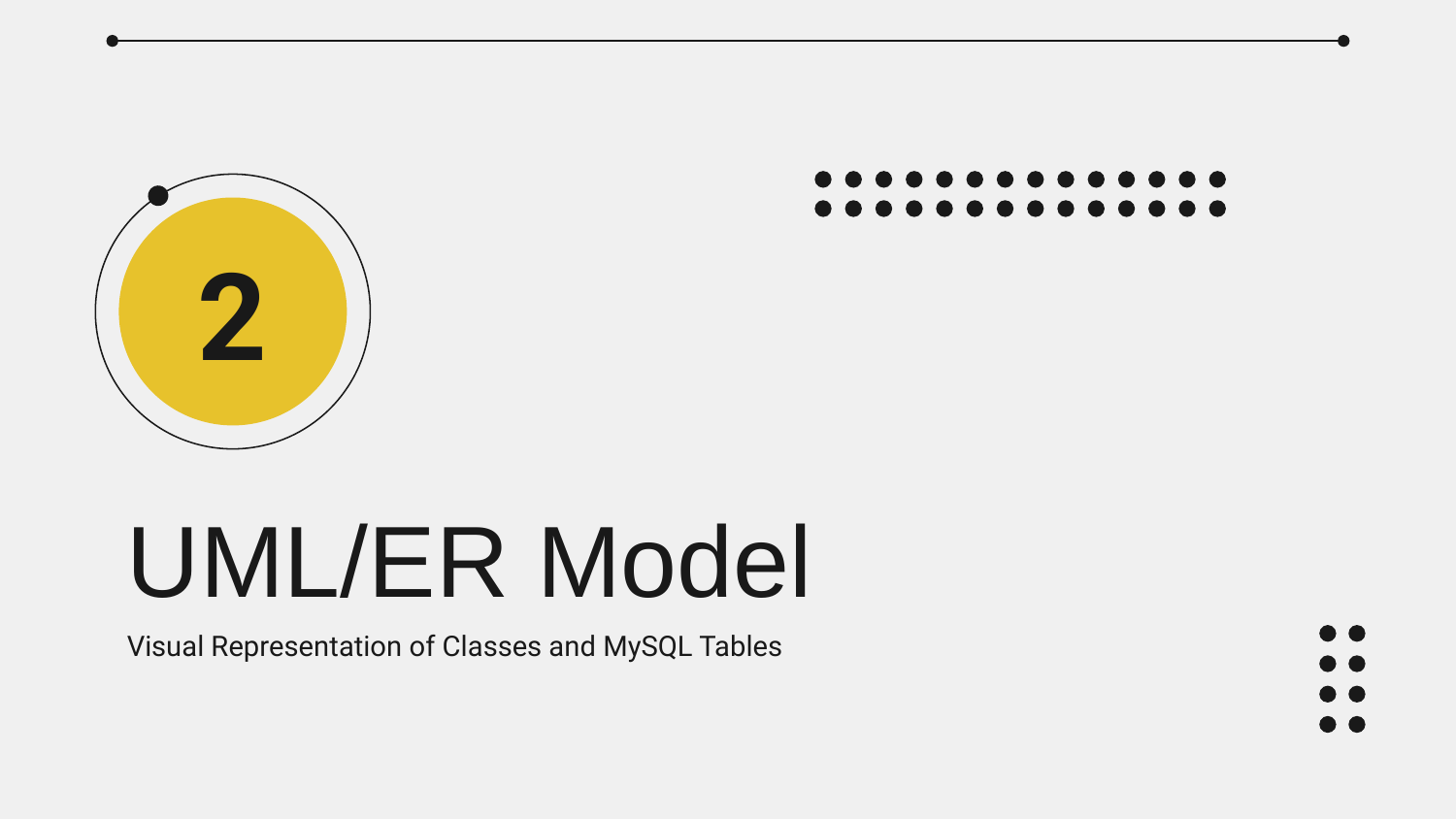

2
# UML/ER Model
Visual Representation of Classes and MySQL Tables